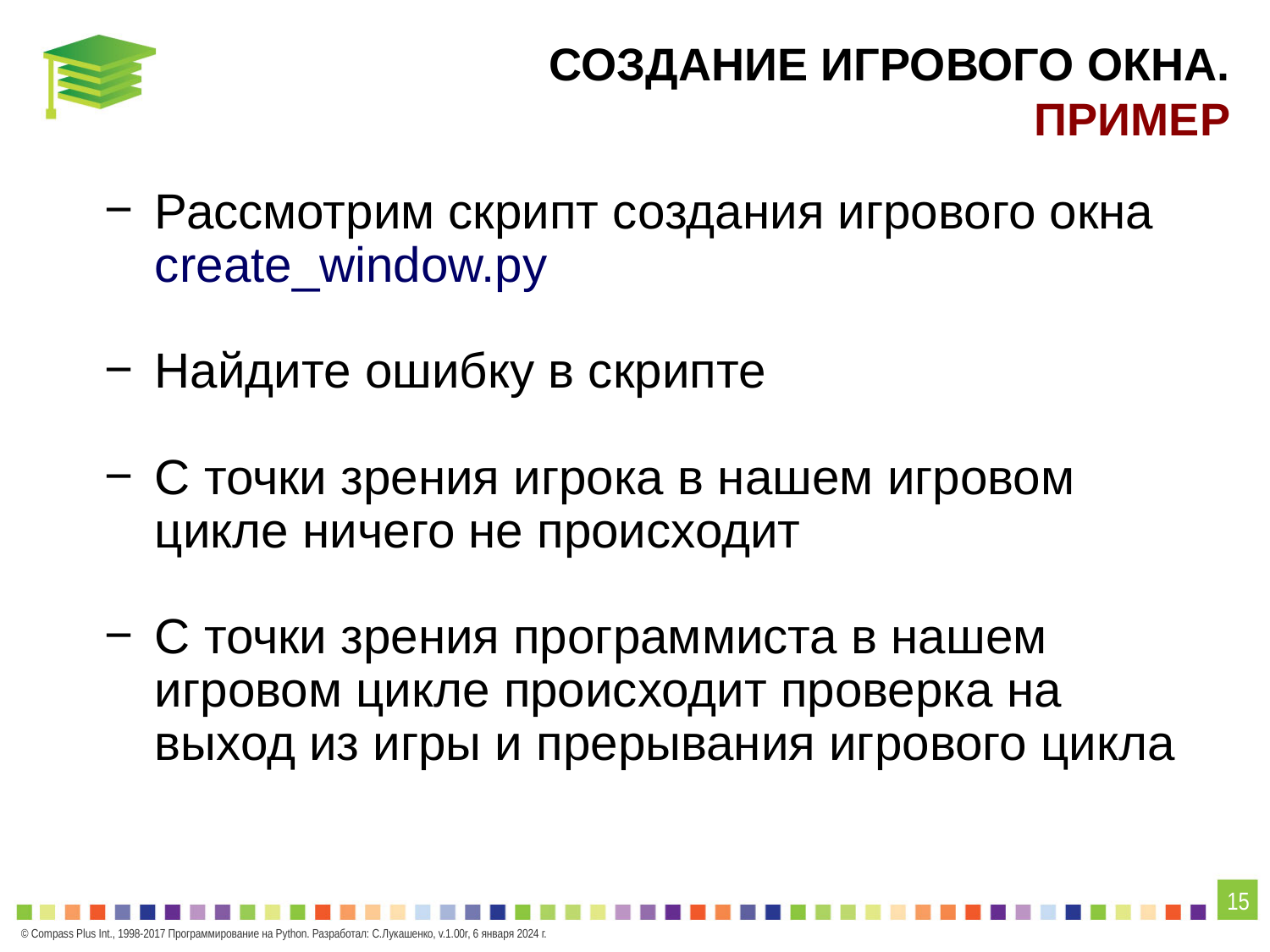

# СОЗДАНИЕ ИГРОВОГО ОКНА. ПРИМЕР
Рассмотрим скрипт создания игрового окна create_window.py

Найдите ошибку в скрипте

С точки зрения игрока в нашем игровом цикле ничего не происходит

С точки зрения программиста в нашем игровом цикле происходит проверка на выход из игры и прерывания игрового цикла